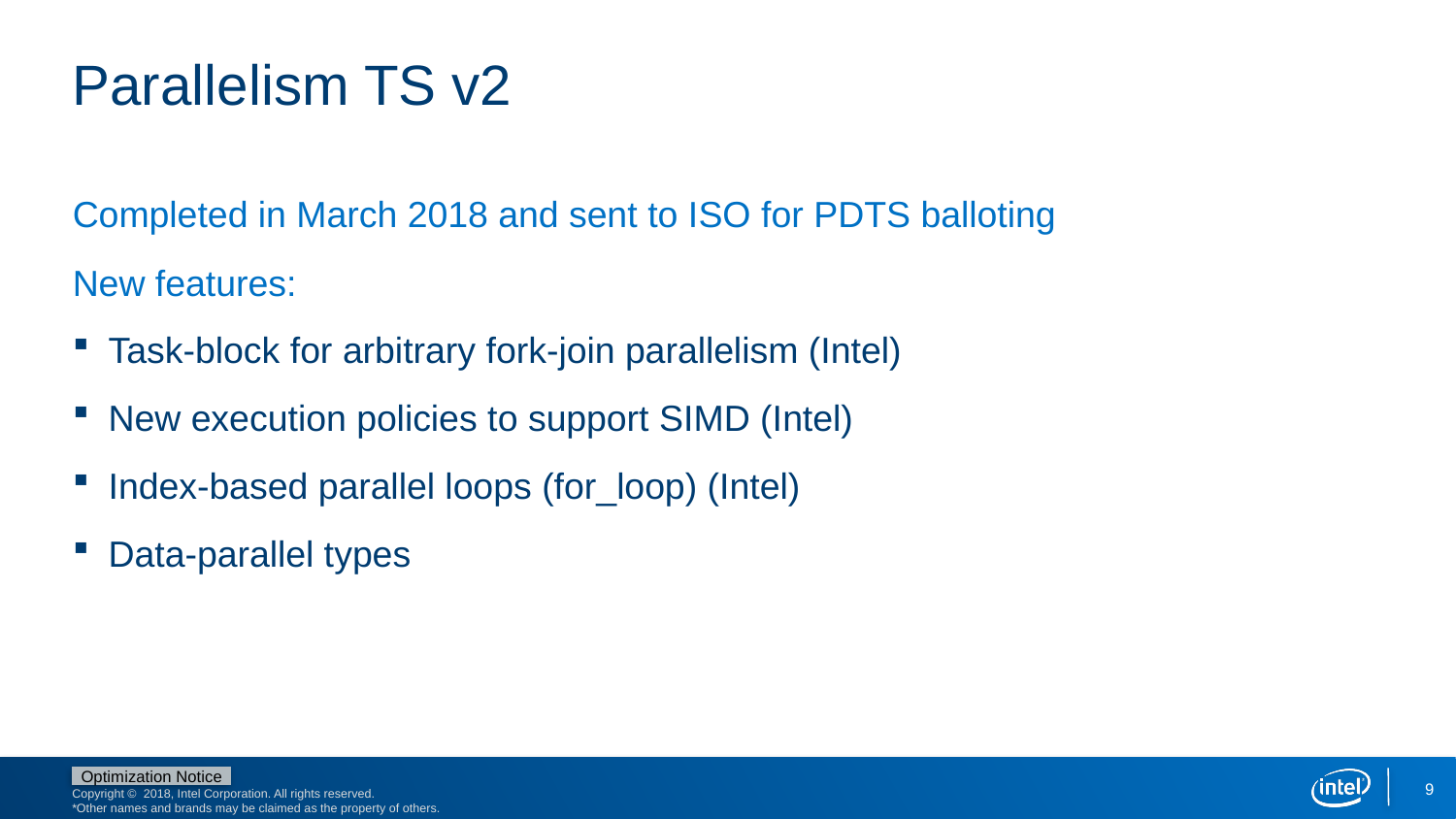

# Parallelism TS v2
Completed in March 2018 and sent to ISO for PDTS balloting
New features:
Task-block for arbitrary fork-join parallelism (Intel)
New execution policies to support SIMD (Intel)
Index-based parallel loops (for_loop) (Intel)
Data-parallel types
9